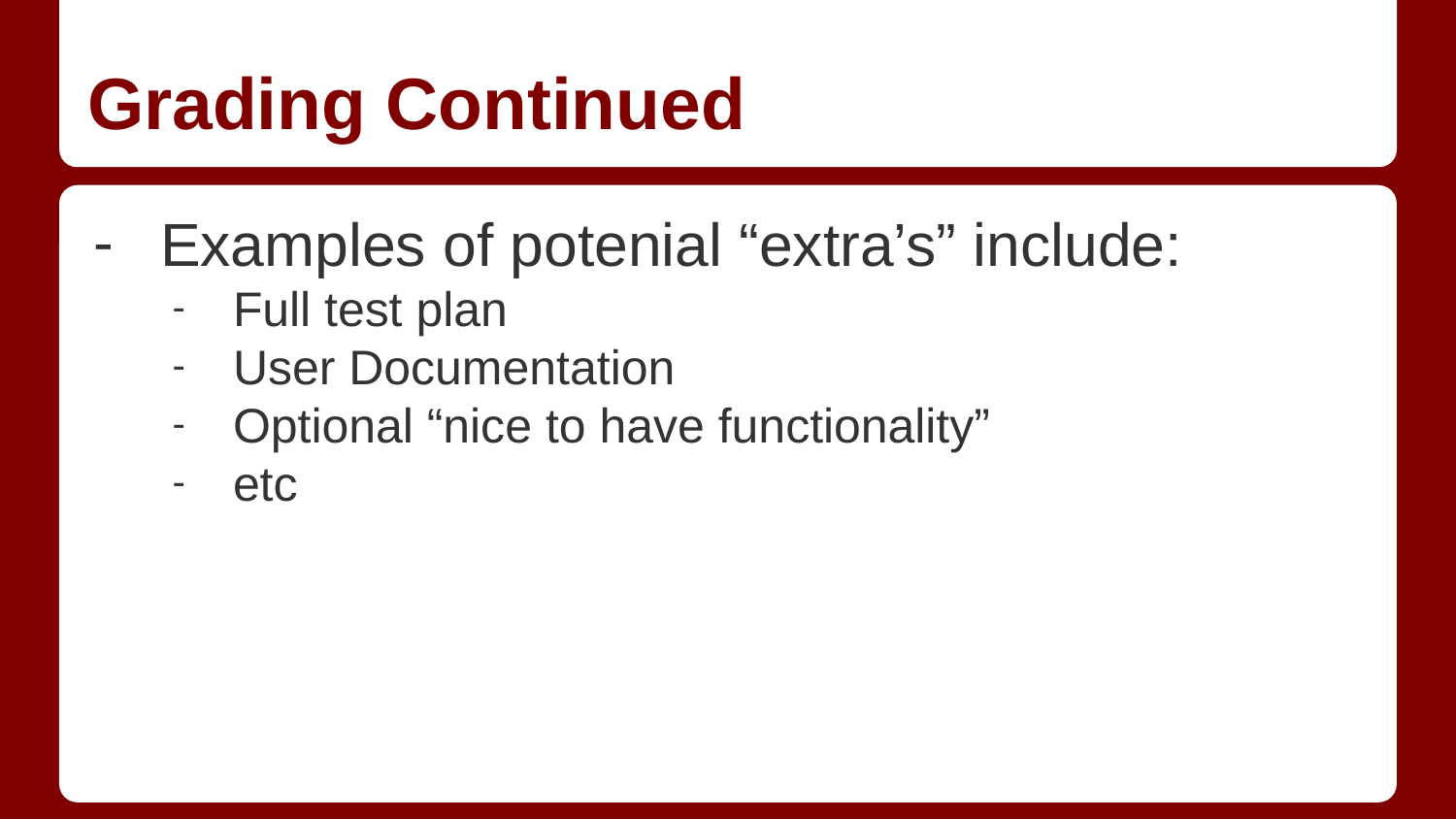

# Grading Continued
Examples of potenial “extra’s” include:
Full test plan
User Documentation
Optional “nice to have functionality”
etc